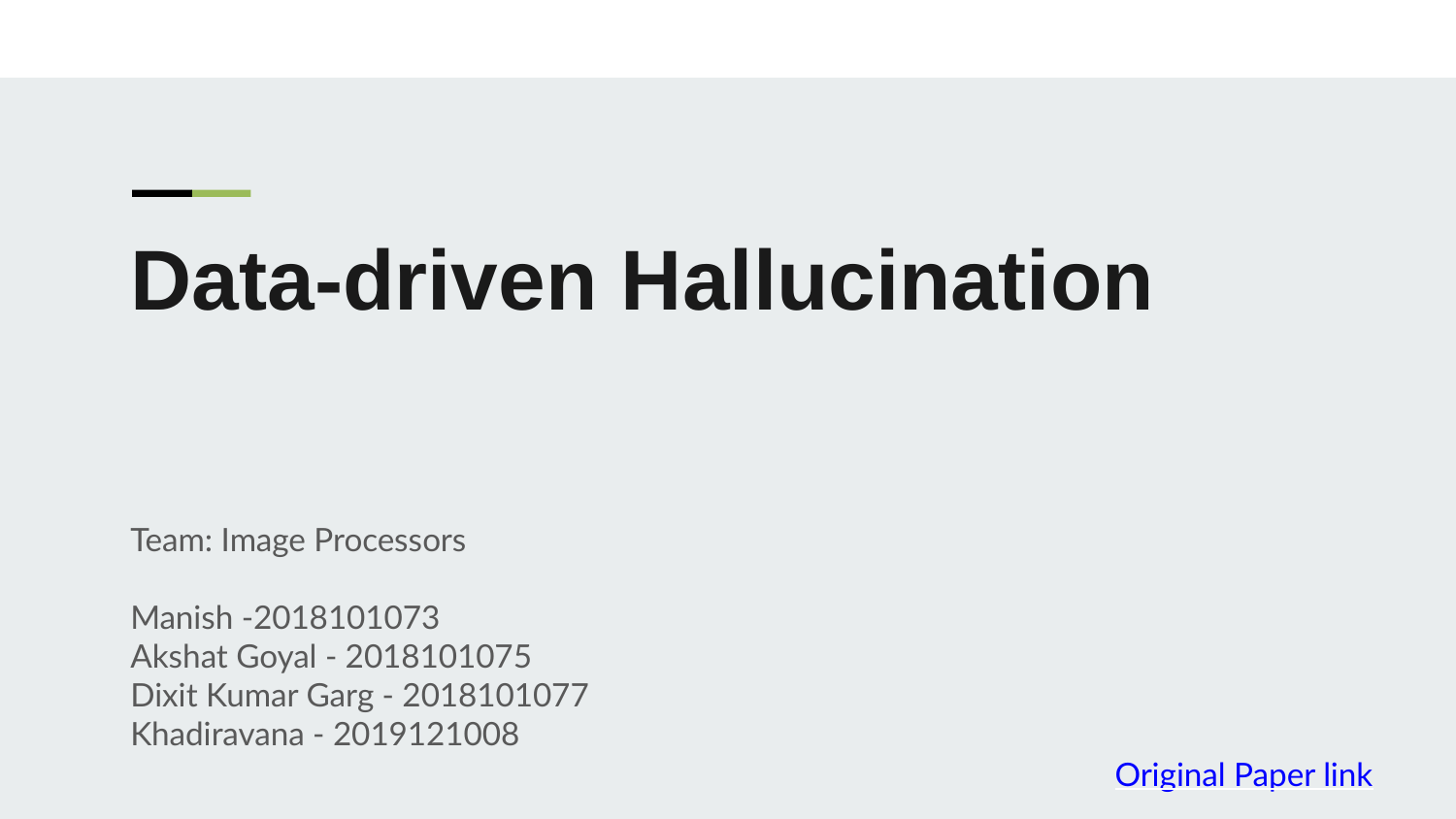

Data-driven Hallucination
Team: Image Processors
Manish -2018101073
Akshat Goyal - 2018101075
Dixit Kumar Garg - 2018101077
Khadiravana - 2019121008

Original Paper link